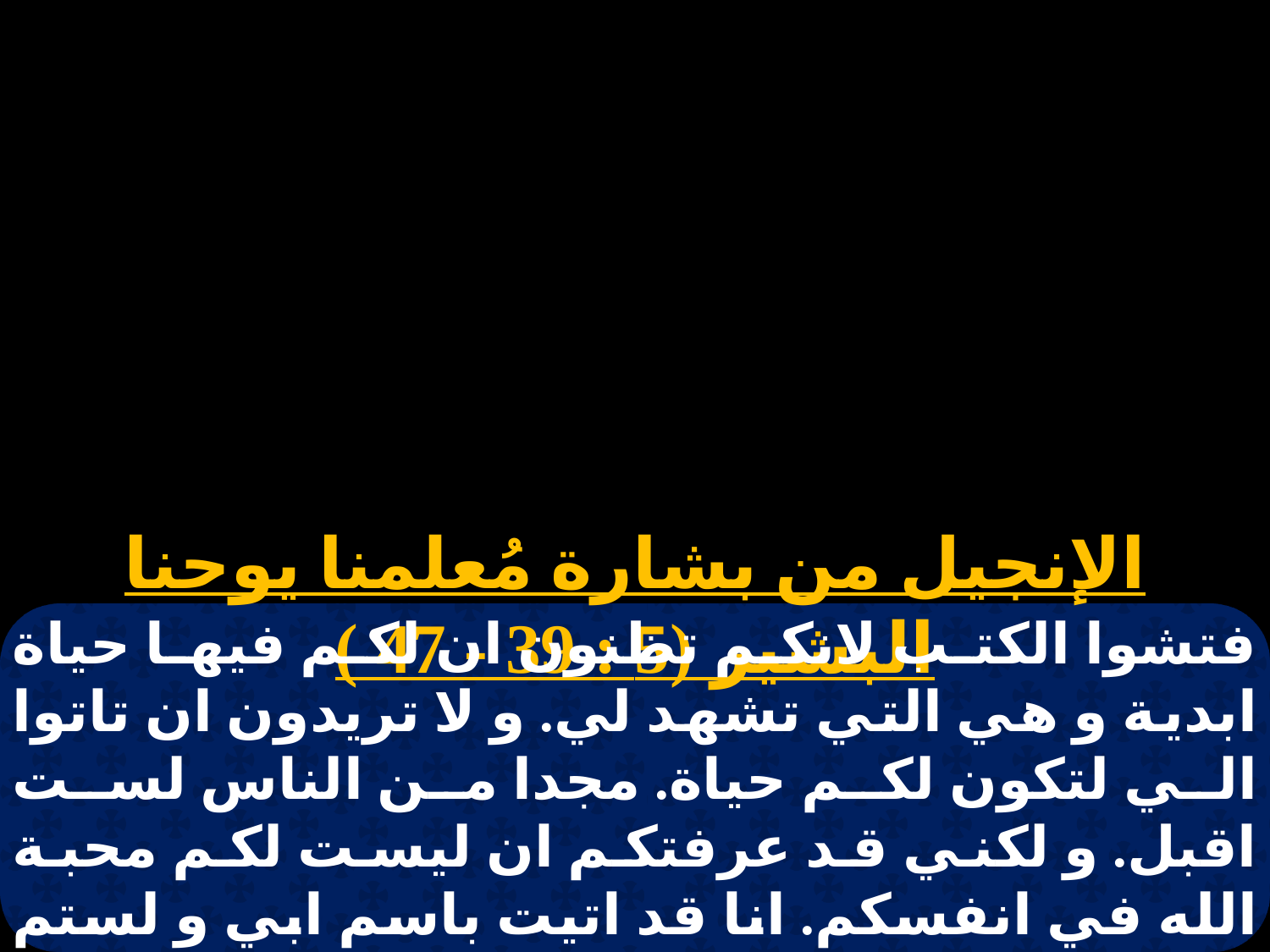

الإنجيل من بشارة مُعلمنا يوحنا البشير (5 : 39 - 47 )
فتشوا الكتب لانكم تظنون ان لكم فيها حياة ابدية و هي التي تشهد لي. و لا تريدون ان تاتوا الي لتكون لكم حياة. مجدا من الناس لست اقبل. و لكني قد عرفتكم ان ليست لكم محبة الله في انفسكم. انا قد اتيت باسم ابي و لستم تقبلونني ان اتى اخر باسم نفسه فذلك تقبلونه. كيف تقدرون ان تؤمنوا و انتم تقبلون مجدا بعضكم من بعض